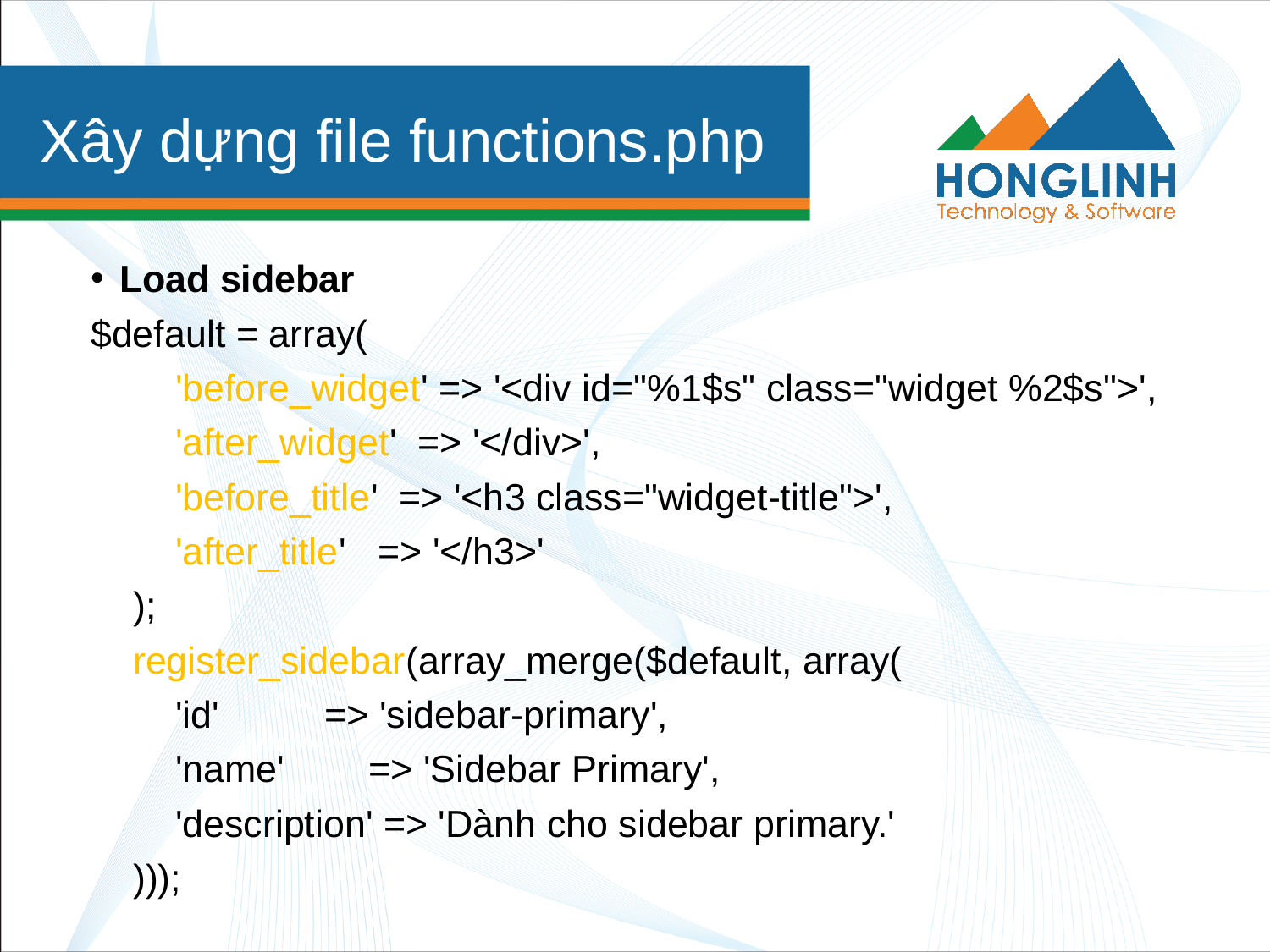

# Xây dựng file functions.php
Load sidebar
$default = array(
        'before_widget' => '<div id="%1$s" class="widget %2$s">',
        'after_widget'  => '</div>',
        'before_title'  => '<h3 class="widget-title">',
        'after_title'   => '</h3>'
    );
    register_sidebar(array_merge($default, array(
        'id'          => 'sidebar-primary',
        'name'        => 'Sidebar Primary',
        'description' => 'Dành cho sidebar primary.'
    )));